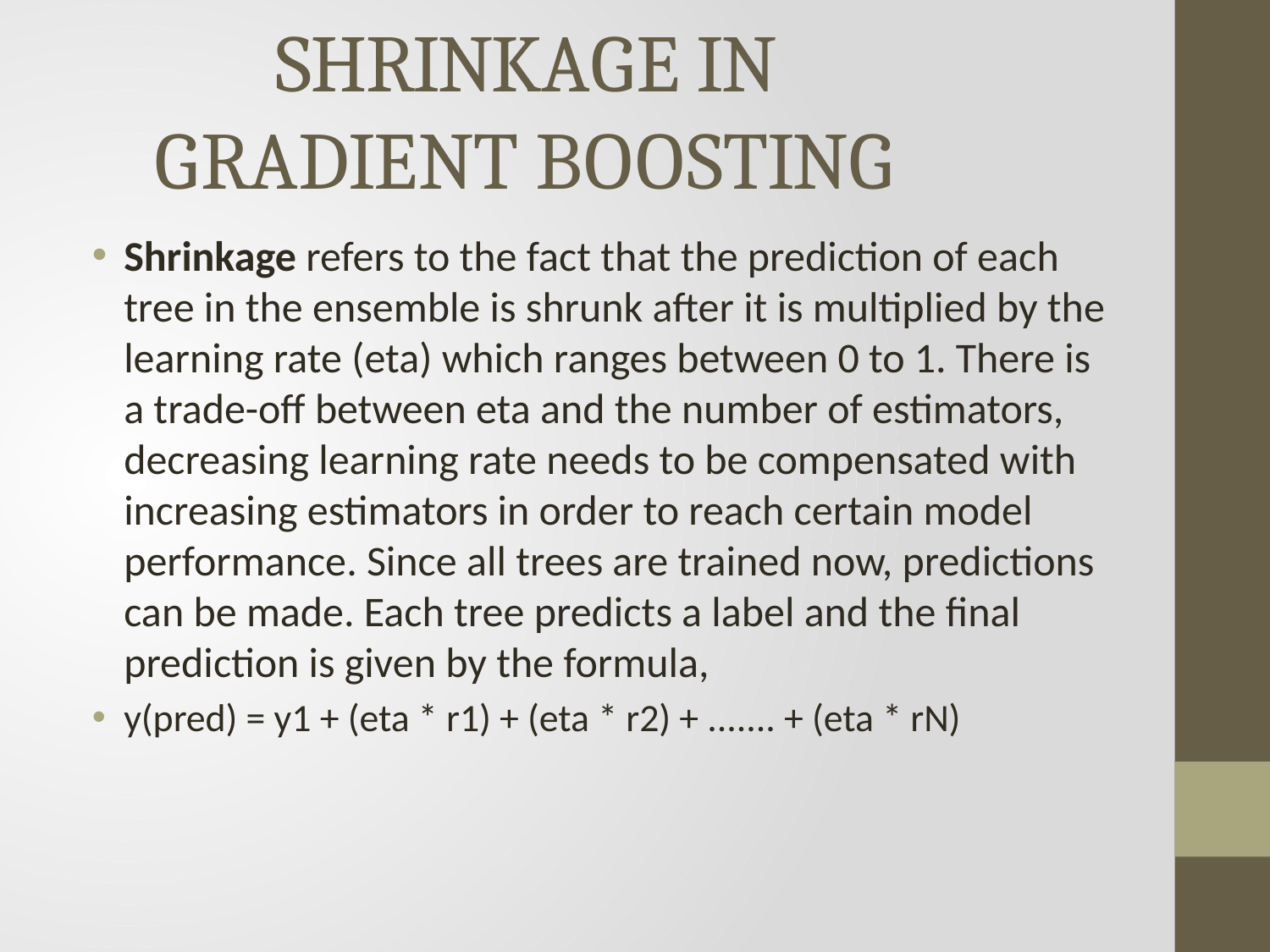

# SHRINKAGE IN GRADIENT BOOSTING
Shrinkage refers to the fact that the prediction of each tree in the ensemble is shrunk after it is multiplied by the learning rate (eta) which ranges between 0 to 1. There is a trade-off between eta and the number of estimators, decreasing learning rate needs to be compensated with increasing estimators in order to reach certain model performance. Since all trees are trained now, predictions can be made. Each tree predicts a label and the final prediction is given by the formula,
y(pred) = y1 + (eta * r1) + (eta * r2) + ....... + (eta * rN)